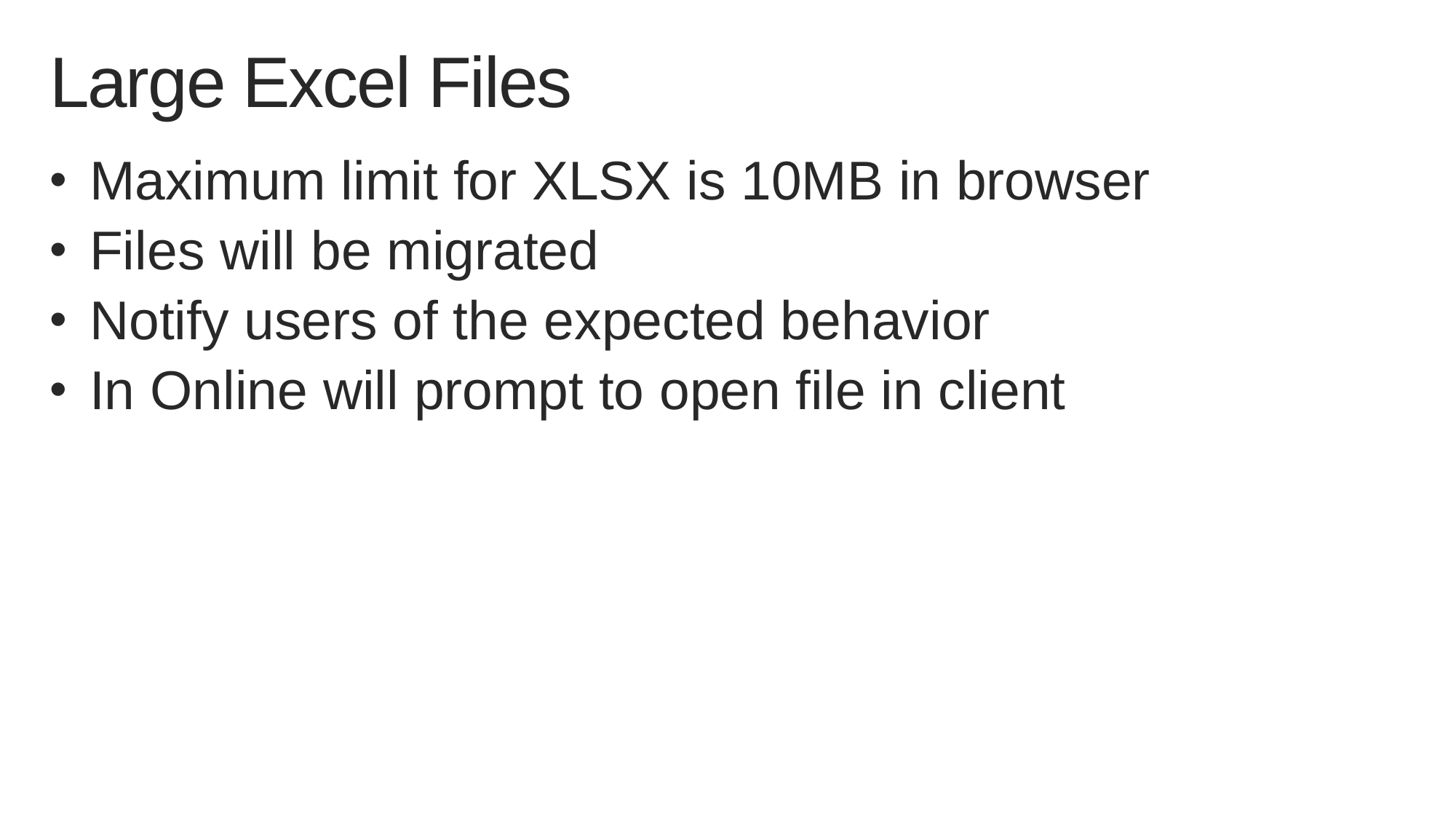

# Large Excel Files
Maximum limit for XLSX is 10MB in browser
Files will be migrated
Notify users of the expected behavior
In Online will prompt to open file in client